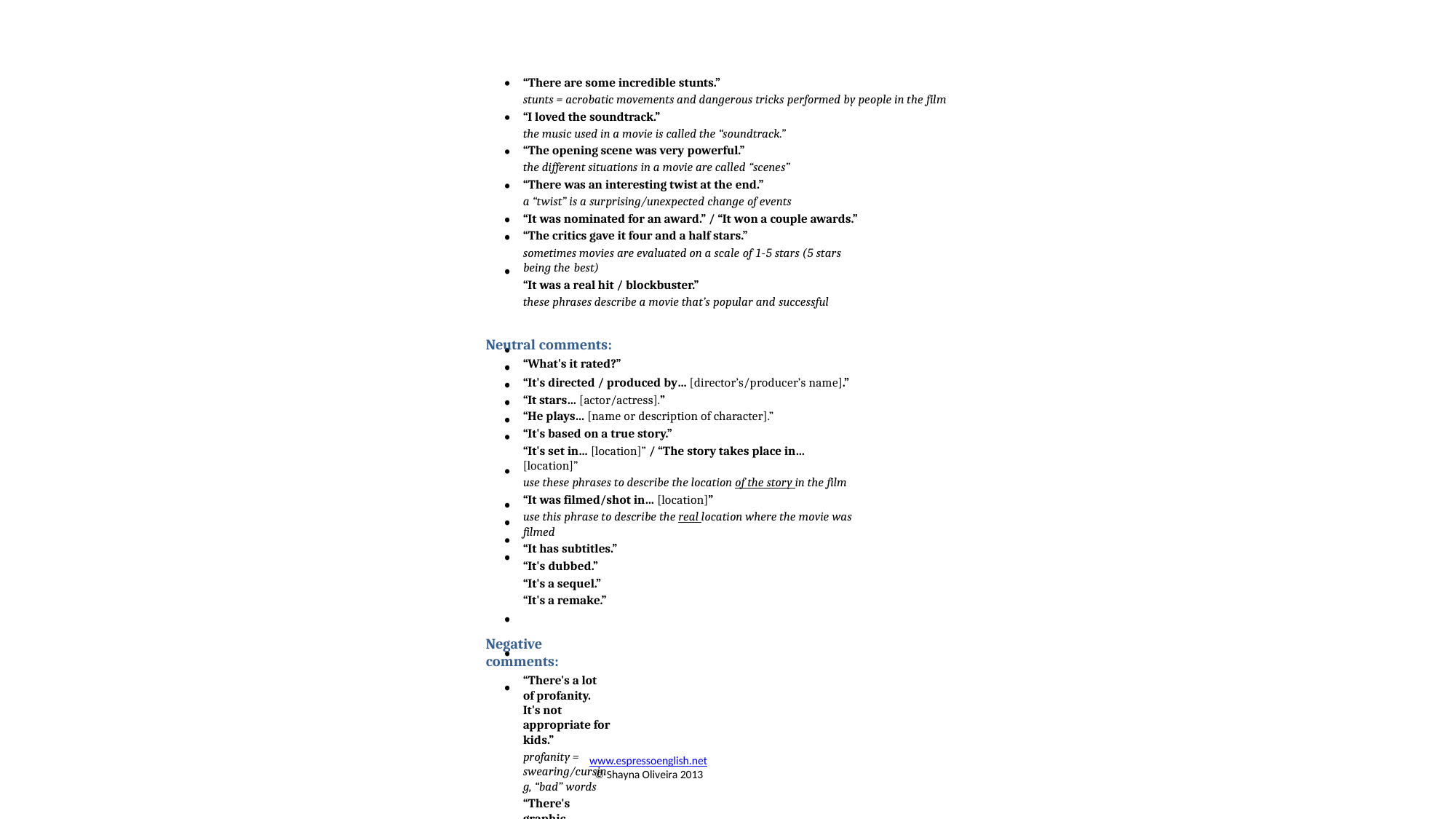

“There are some incredible stunts.”
stunts = acrobatic movements and dangerous tricks performed by people in the film
“I loved the soundtrack.”
the music used in a movie is called the “soundtrack.”
“The opening scene was very powerful.”
the different situations in a movie are called “scenes”
“There was an interesting twist at the end.”
a “twist” is a surprising/unexpected change of events
“It was nominated for an award.” / “It won a couple awards.”  “The critics gave it four and a half stars.”
sometimes movies are evaluated on a scale of 1-5 stars (5 stars being the best)
“It was a real hit / blockbuster.”
these phrases describe a movie that’s popular and successful

Neutral comments:
“What's it rated?”
“It's directed / produced by… [director’s/producer’s name].”  “It stars… [actor/actress].”
“He plays… [name or description of character].”
“It's based on a true story.”
“It's set in… [location]” / “The story takes place in… [location]”
use these phrases to describe the location of the story in the film
“It was filmed/shot in… [location]”
use this phrase to describe the real location where the movie was filmed
“It has subtitles.”  “It's dubbed.”
“It's a sequel.”  “It's a remake.”

Negative comments:
“There's a lot of profanity. It's not appropriate for kids.”
profanity = swearing/cursing, “bad” words
“There's graphic sex/violence.”
“graphic” means the sex and violence is shown clearly and explicitly
“There was too much blood and gore.”
“blood and gore” refers specifically to violence

www.espressoenglish.net
© Shayna Oliveira 2013